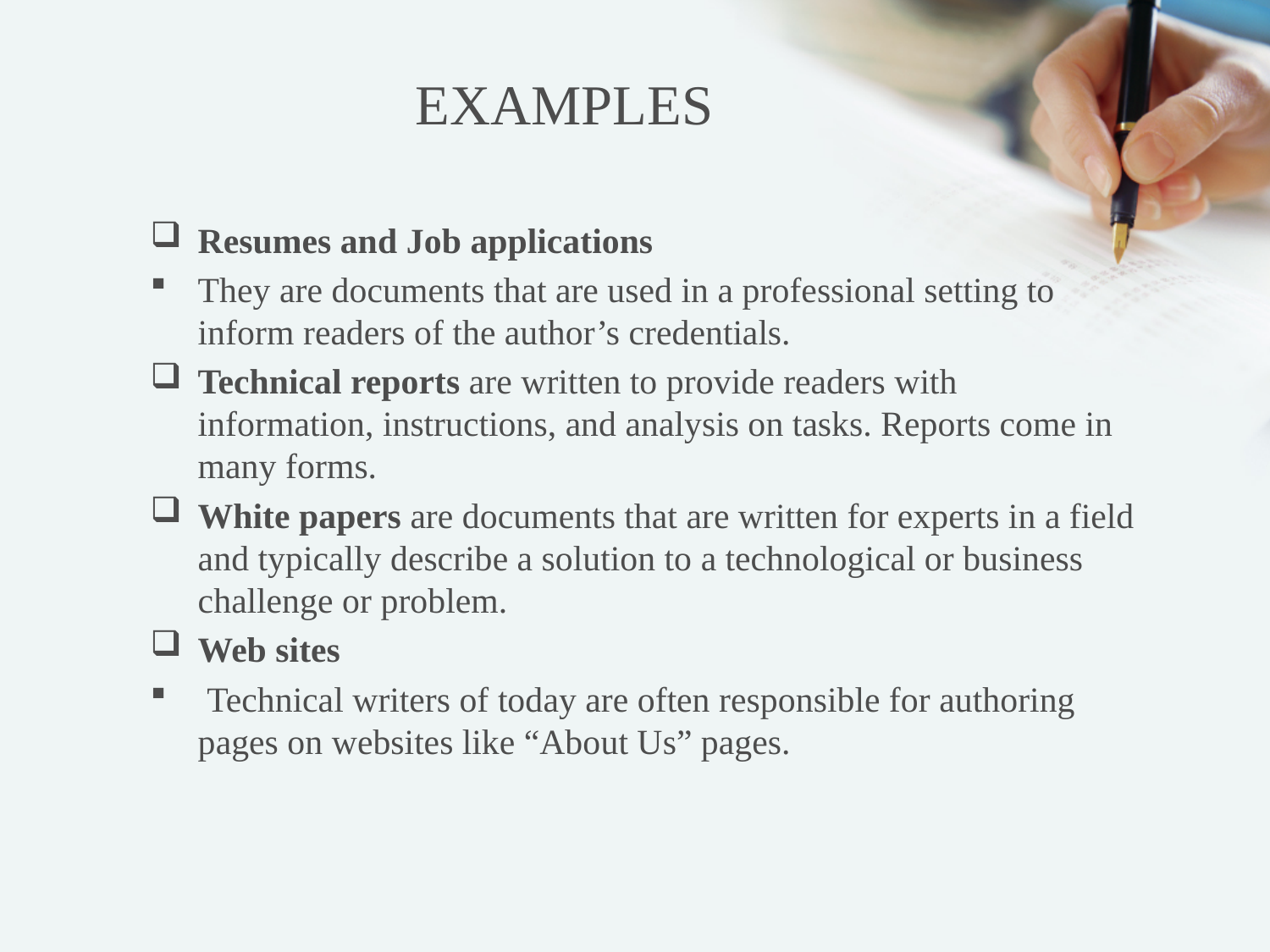

# EXAMPLES
Resumes and Job applications
They are documents that are used in a professional setting to inform readers of the author’s credentials.
Technical reports are written to provide readers with information, instructions, and analysis on tasks. Reports come in many forms.
White papers are documents that are written for experts in a field and typically describe a solution to a technological or business challenge or problem.
Web sites
 Technical writers of today are often responsible for authoring pages on websites like “About Us” pages.